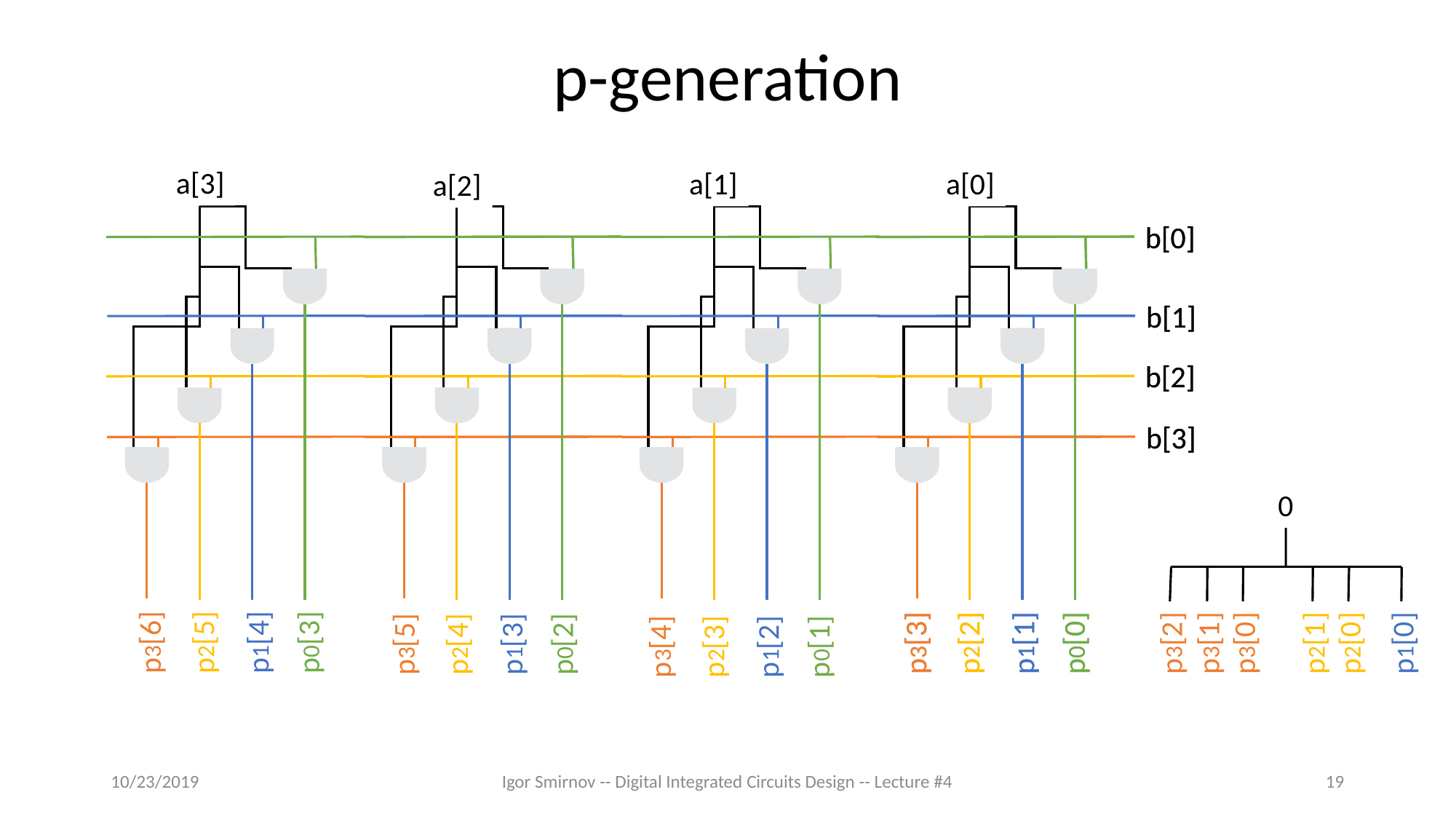

# p-generation
a[3]
a[3]

p3[6]
p2[5]
p1[4]
p0[3]
a[3]

a[2]
p3[5]
p2[4]
p1[3]
p0[2]
a[3]

a[2]
a[3]
b[0]

b[1]

b[2]

b[3]

p3[3]
p2[2]
p1[1]
p0[0]
a[0]
a[3]
b[0]

b[1]

b[2]

b[3]

p3[3]
p2[2]
p1[1]
p0[0]
a[0]
a[3]

a[1]
p3[4]
p2[3]
p1[2]
p0[1]
0
p3[2]
p3[1]
p3[0]
p2[1]
p2[0]
p1[0]

10/23/2019
Igor Smirnov -- Digital Integrated Circuits Design -- Lecture #4
19